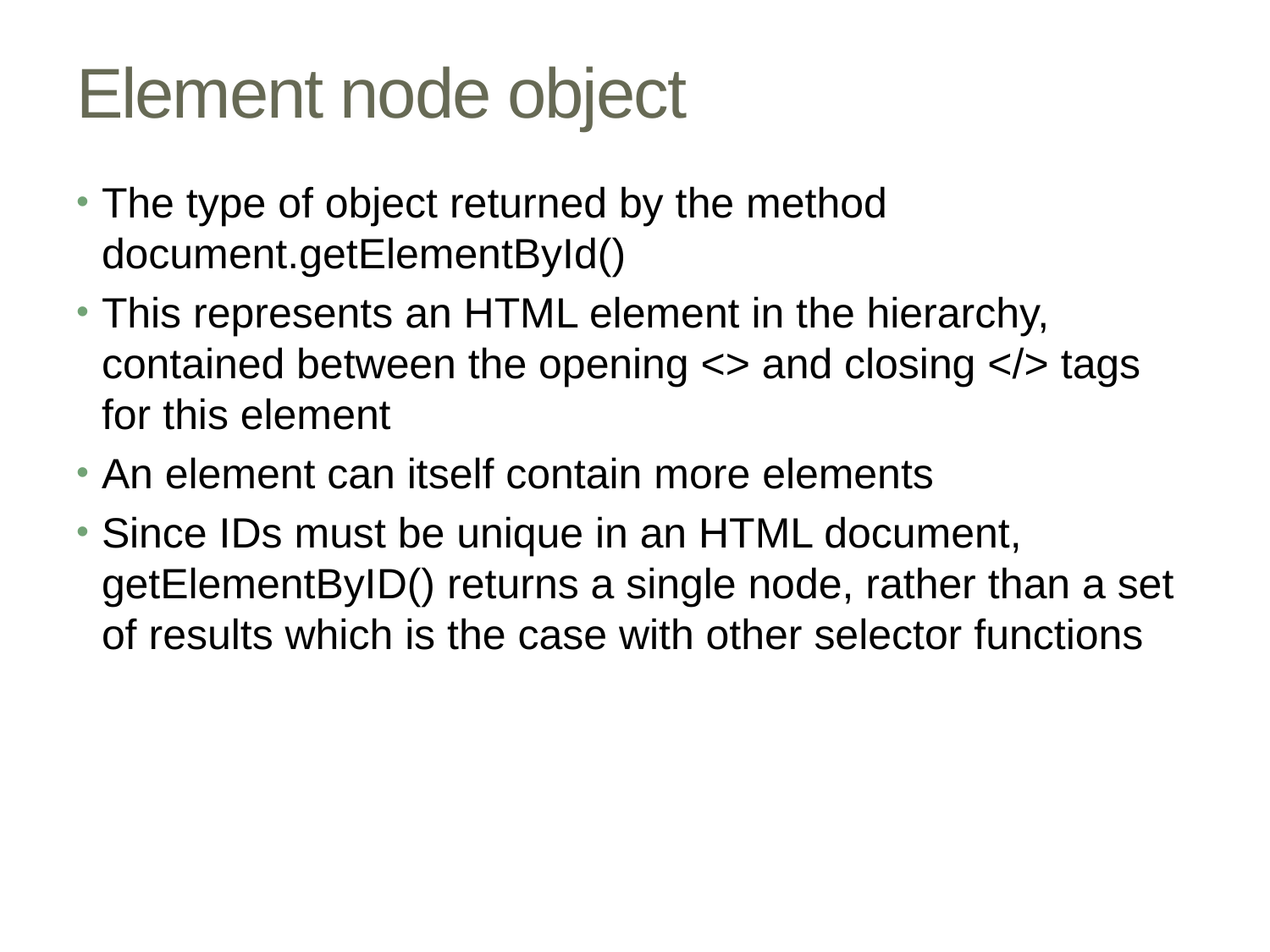

# Element node object
The type of object returned by the method document.getElementById()
This represents an HTML element in the hierarchy, contained between the opening <> and closing </> tags for this element
An element can itself contain more elements
Since IDs must be unique in an HTML document, getElementByID() returns a single node, rather than a set of results which is the case with other selector functions